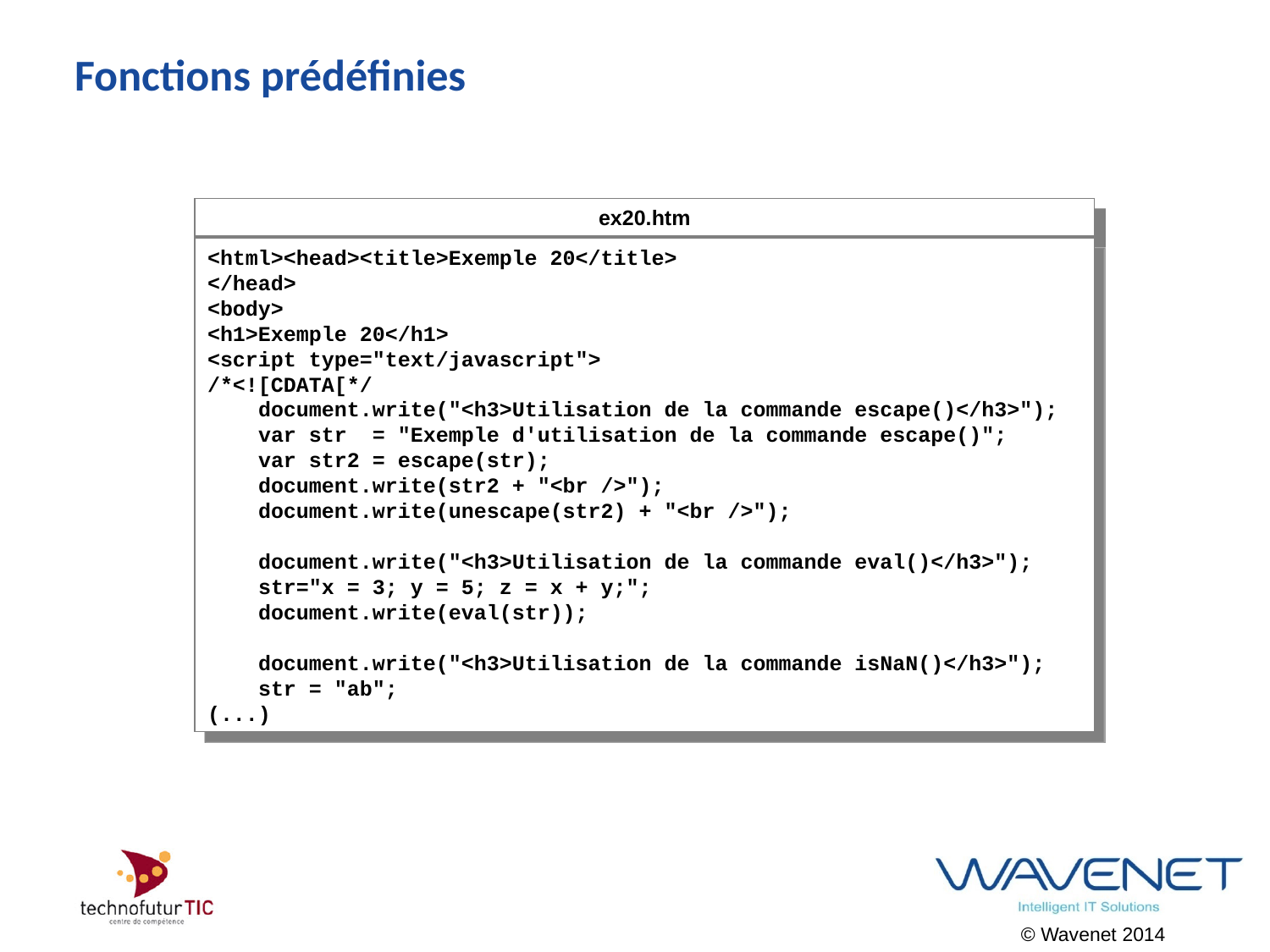

# Fonctions prédéfinies
ex20.htm
<html><head><title>Exemple 20</title>
</head>
<body>
<h1>Exemple 20</h1>
<script type="text/javascript">
/*<![CDATA[*/
    document.write("<h3>Utilisation de la commande escape()</h3>");
    var str  = "Exemple d'utilisation de la commande escape()";
    var str2 = escape(str);
    document.write(str2 + "<br />");
    document.write(unescape(str2) + "<br />");

    document.write("<h3>Utilisation de la commande eval()</h3>");
    str="x = 3; y = 5; z = x + y;";
    document.write(eval(str));

    document.write("<h3>Utilisation de la commande isNaN()</h3>");
    str = "ab";
(...)
© Wavenet 2014